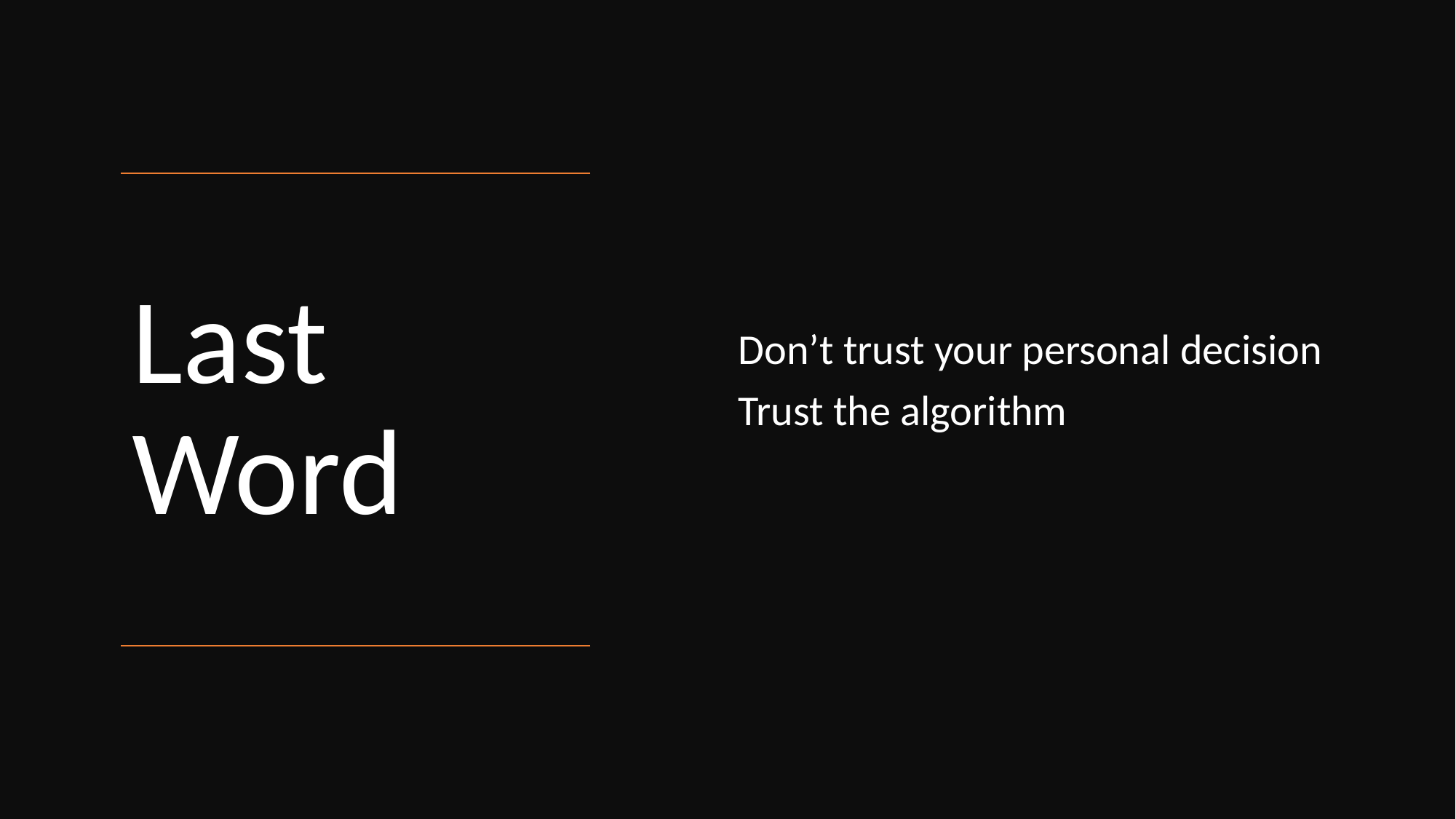

Don’t trust your personal decision
Trust the algorithm

# Last Word